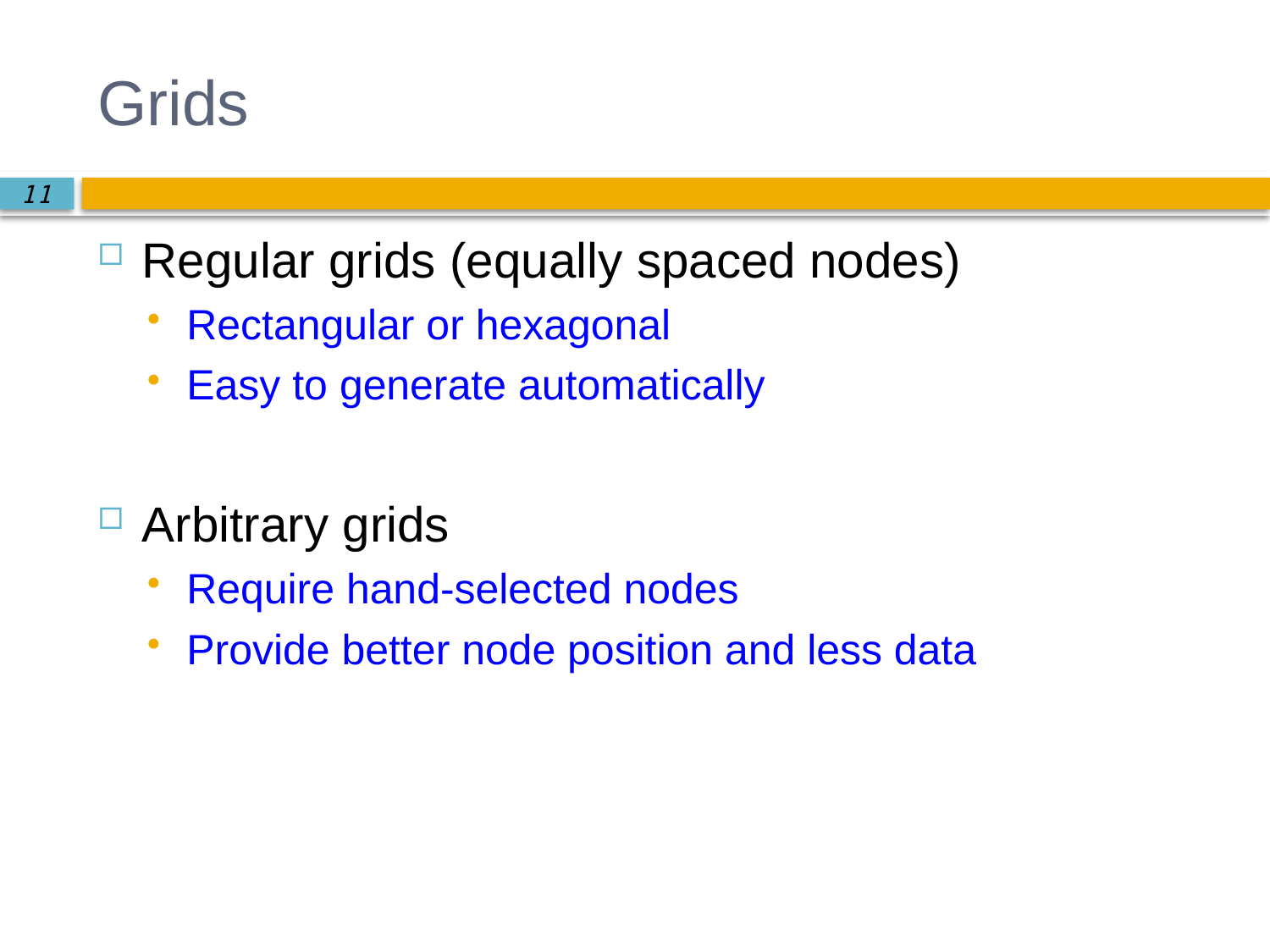

# Grids
Regular grids (equally spaced nodes)
Rectangular or hexagonal
Easy to generate automatically

Arbitrary grids
Require hand-selected nodes
Provide better node position and less data
11